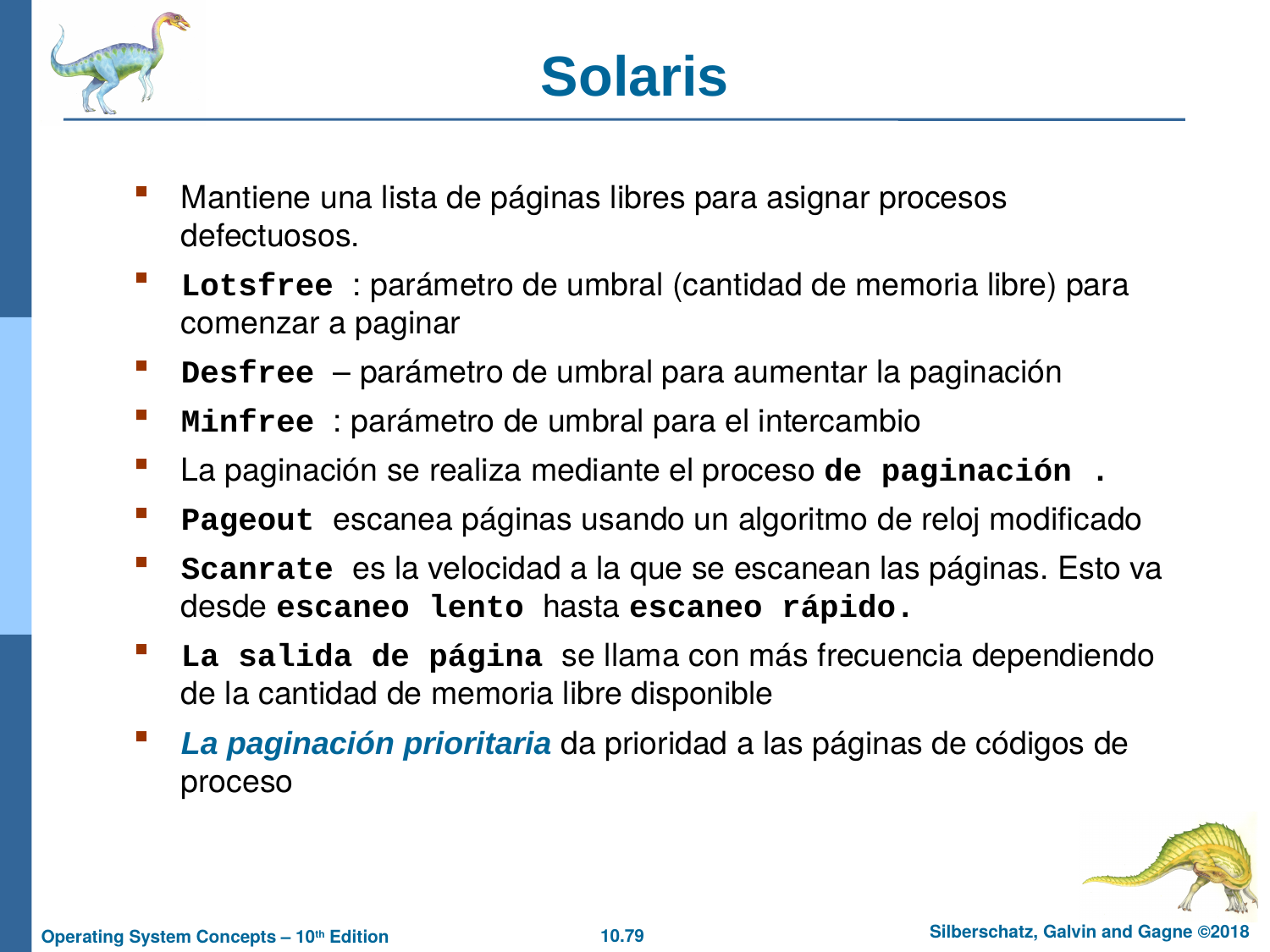

# Solaris
Mantiene una lista de páginas libres para asignar procesos defectuosos.
Lotsfree : parámetro de umbral (cantidad de memoria libre) para comenzar a paginar
Desfree – parámetro de umbral para aumentar la paginación
Minfree : parámetro de umbral para el intercambio
La paginación se realiza mediante el proceso de paginación .
Pageout escanea páginas usando un algoritmo de reloj modificado
Scanrate es la velocidad a la que se escanean las páginas. Esto va desde escaneo lento hasta escaneo rápido.
La salida de página se llama con más frecuencia dependiendo de la cantidad de memoria libre disponible
La paginación prioritaria da prioridad a las páginas de códigos de proceso